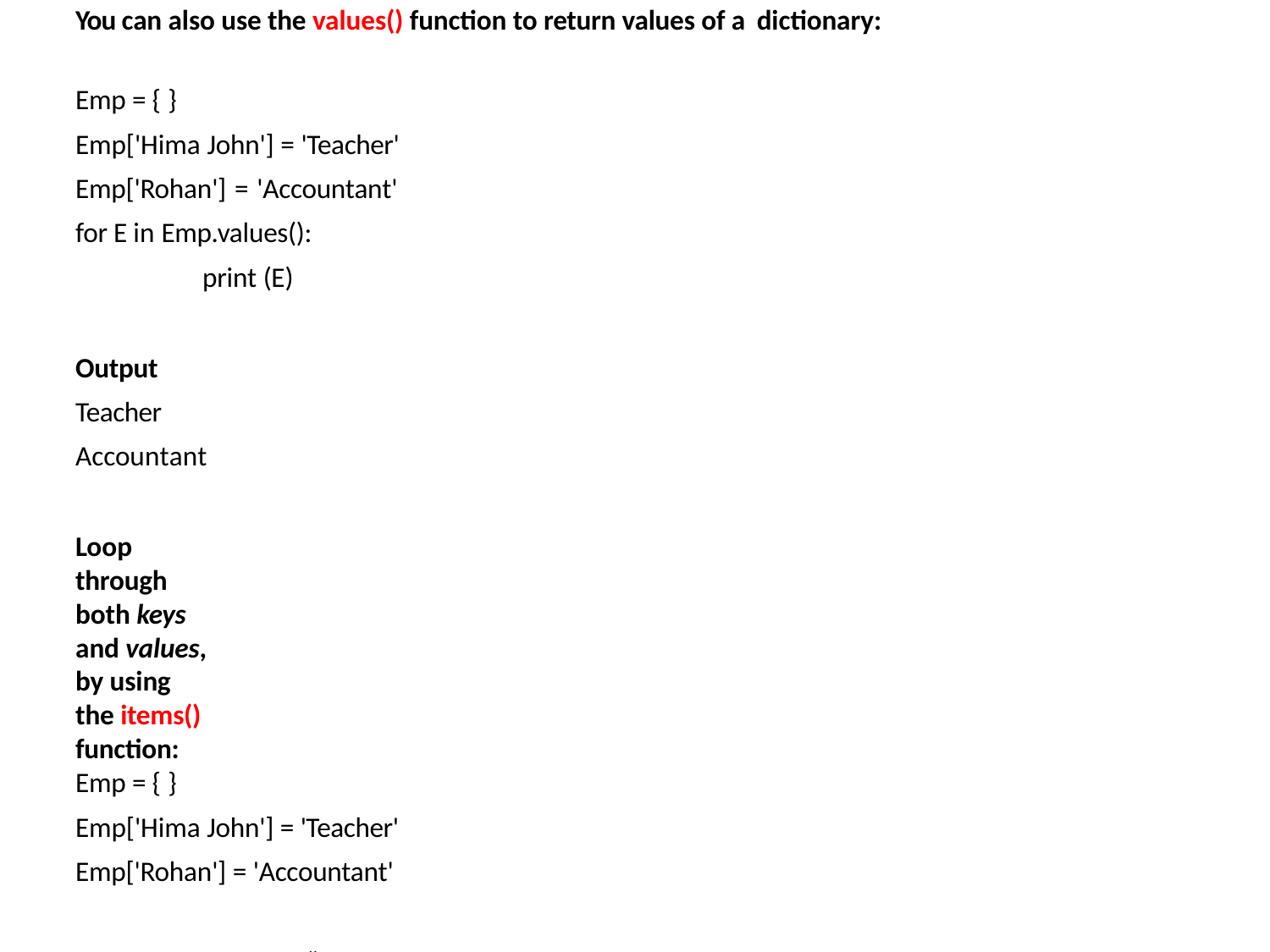

You can also use the values() function to return values of a dictionary:

Emp = { }
Emp['Hima John'] = 'Teacher'  Emp['Rohan'] = 'Accountant'  for E in Emp.values():
print (E)

Output  Teacher  Accountant

Loop through both keys and values, by using the items() function:
Emp = { }
Emp['Hima John'] = 'Teacher'  Emp['Rohan'] = 'Accountant'

for x, y in Emp.items():  print(x, ":",y)
Output
Hima John : Teacher  Rohan : Accountant